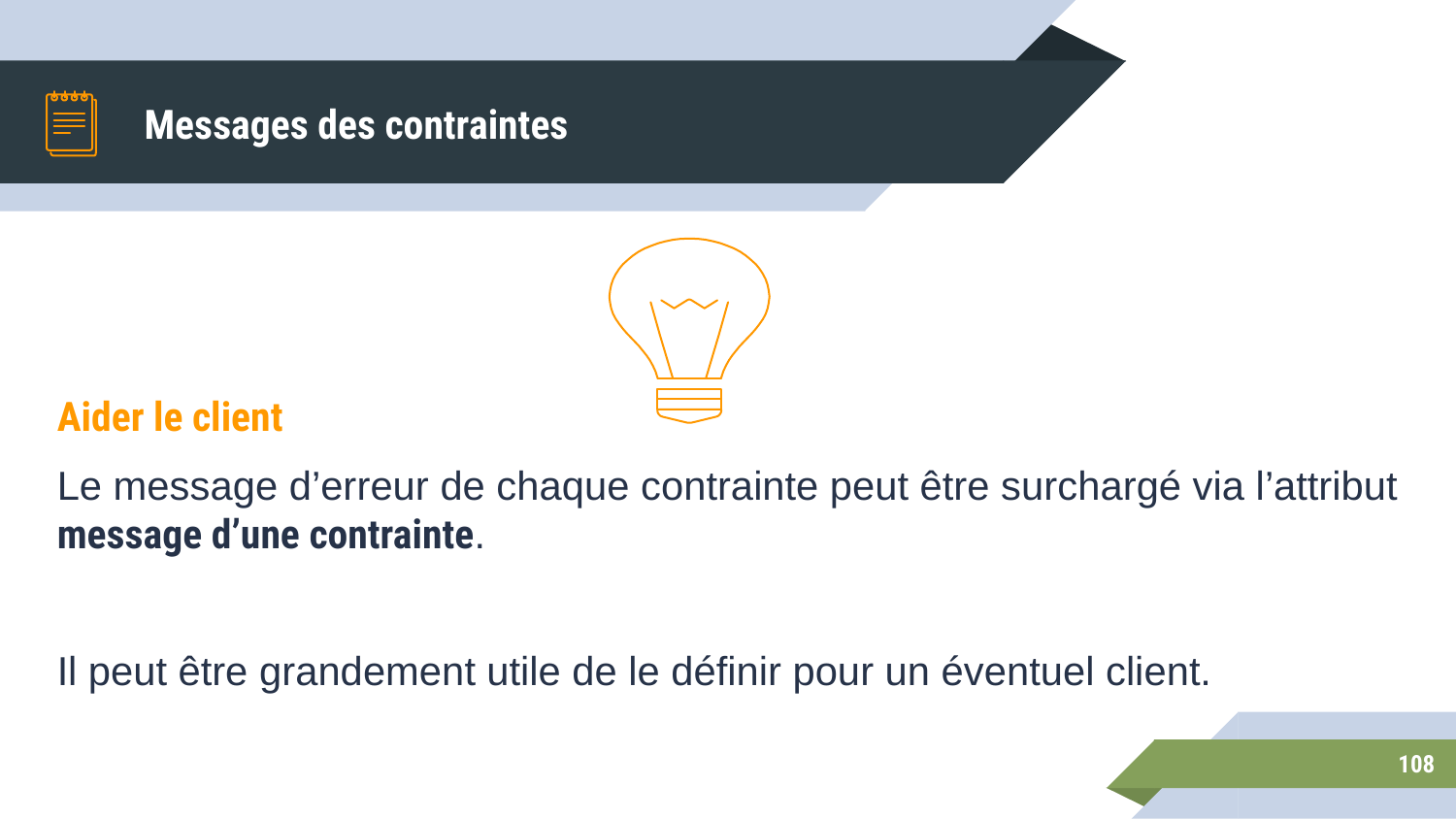

# Messages des contraintes

Aider le client
Le message d’erreur de chaque contrainte peut être surchargé via l’attribut message d’une contrainte.

Il peut être grandement utile de le définir pour un éventuel client.

108